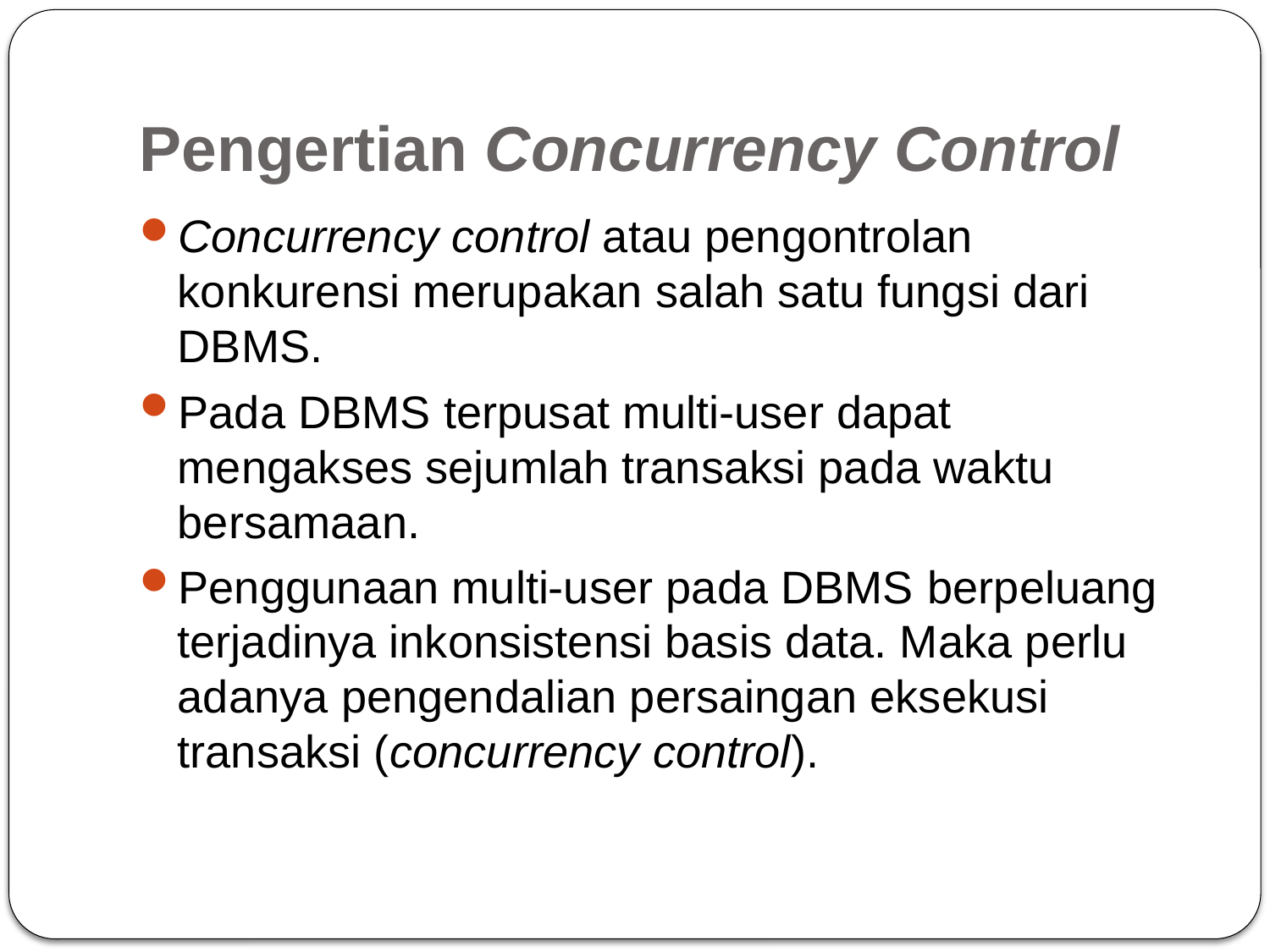

# Pengertian Concurrency Control
Concurrency control atau pengontrolan konkurensi merupakan salah satu fungsi dari DBMS.
Pada DBMS terpusat multi-user dapat mengakses sejumlah transaksi pada waktu bersamaan.
Penggunaan multi-user pada DBMS berpeluang terjadinya inkonsistensi basis data. Maka perlu adanya pengendalian persaingan eksekusi transaksi (concurrency control).